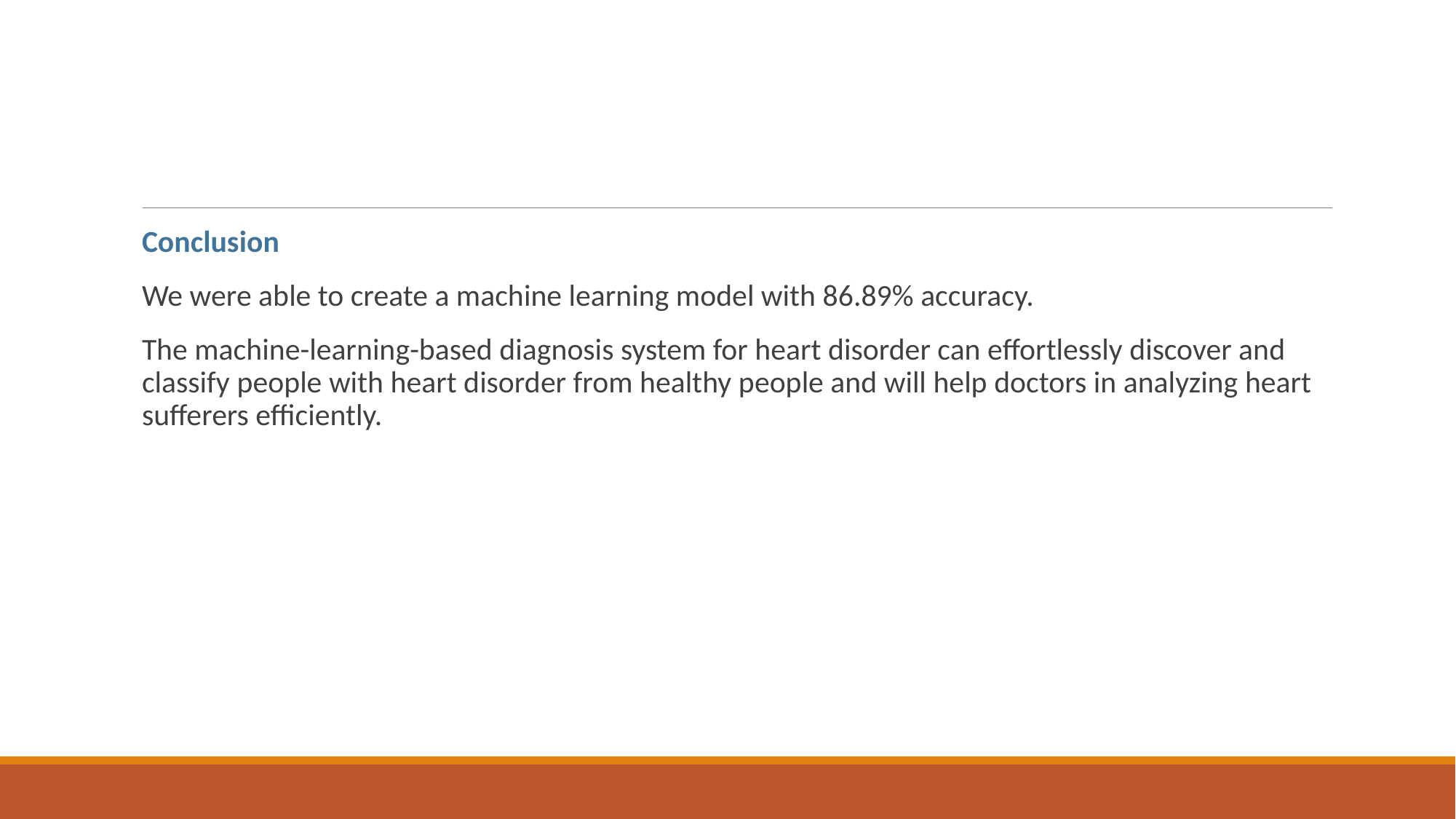

Conclusion
We were able to create a machine learning model with 86.89% accuracy.
The machine-learning-based diagnosis system for heart disorder can effortlessly discover and classify people with heart disorder from healthy people and will help doctors in analyzing heart sufferers efficiently.